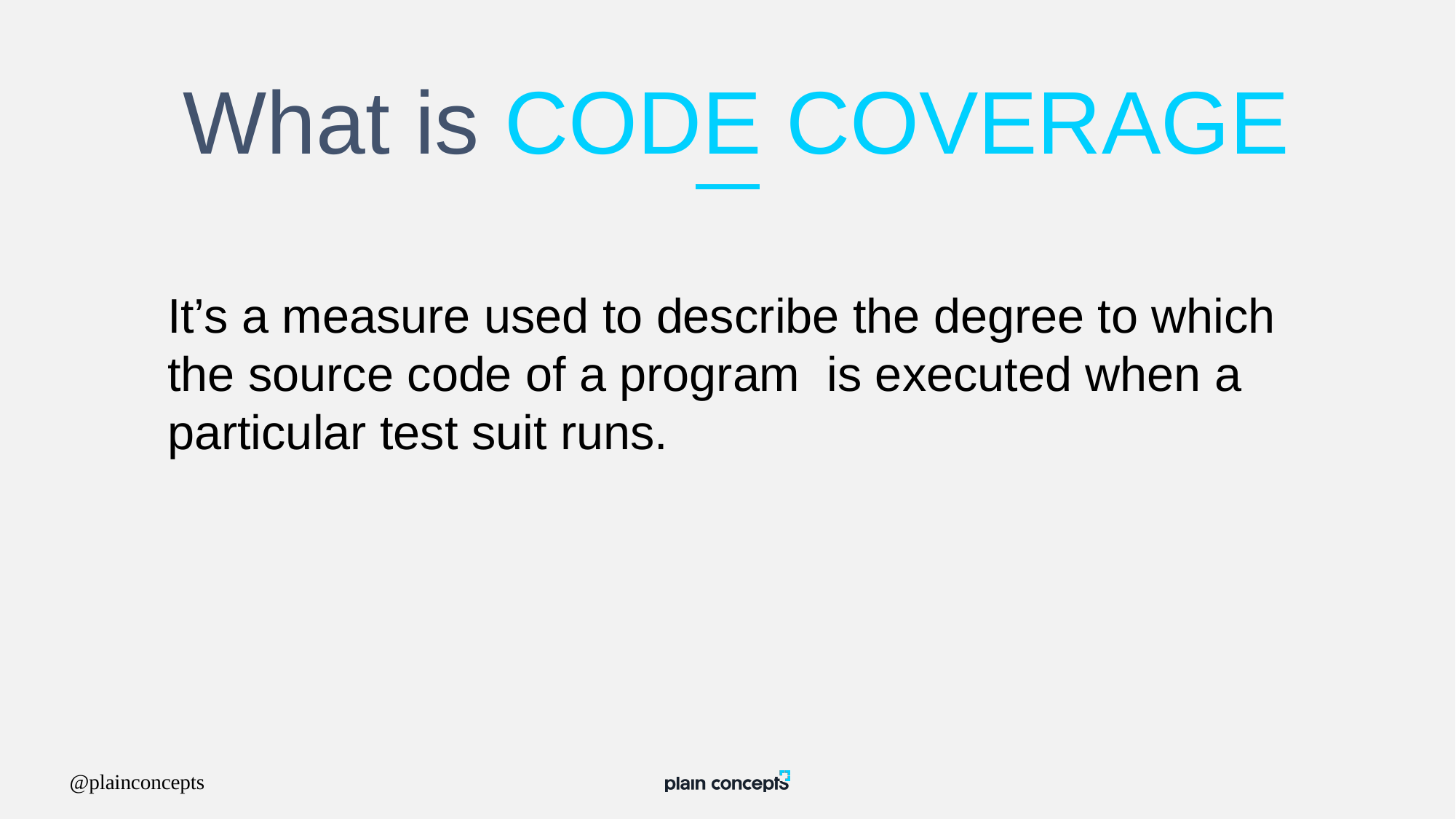

# What is CODE COVERAGE

It’s a measure used to describe the degree to which the source code of a program  is executed when a particular test suit runs.
@plainconcepts